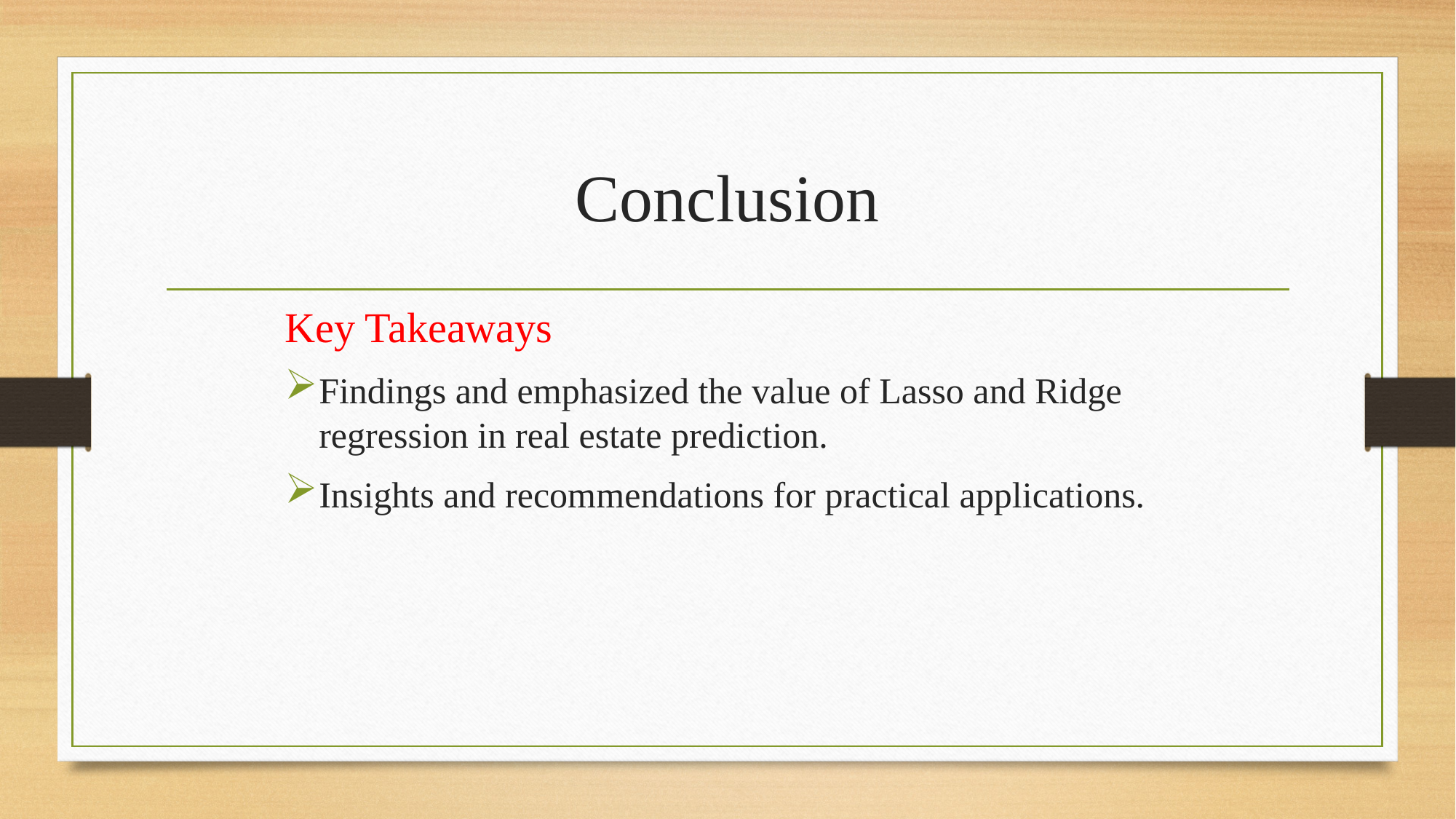

# Conclusion
Key Takeaways
Findings and emphasized the value of Lasso and Ridge regression in real estate prediction.
Insights and recommendations for practical applications.